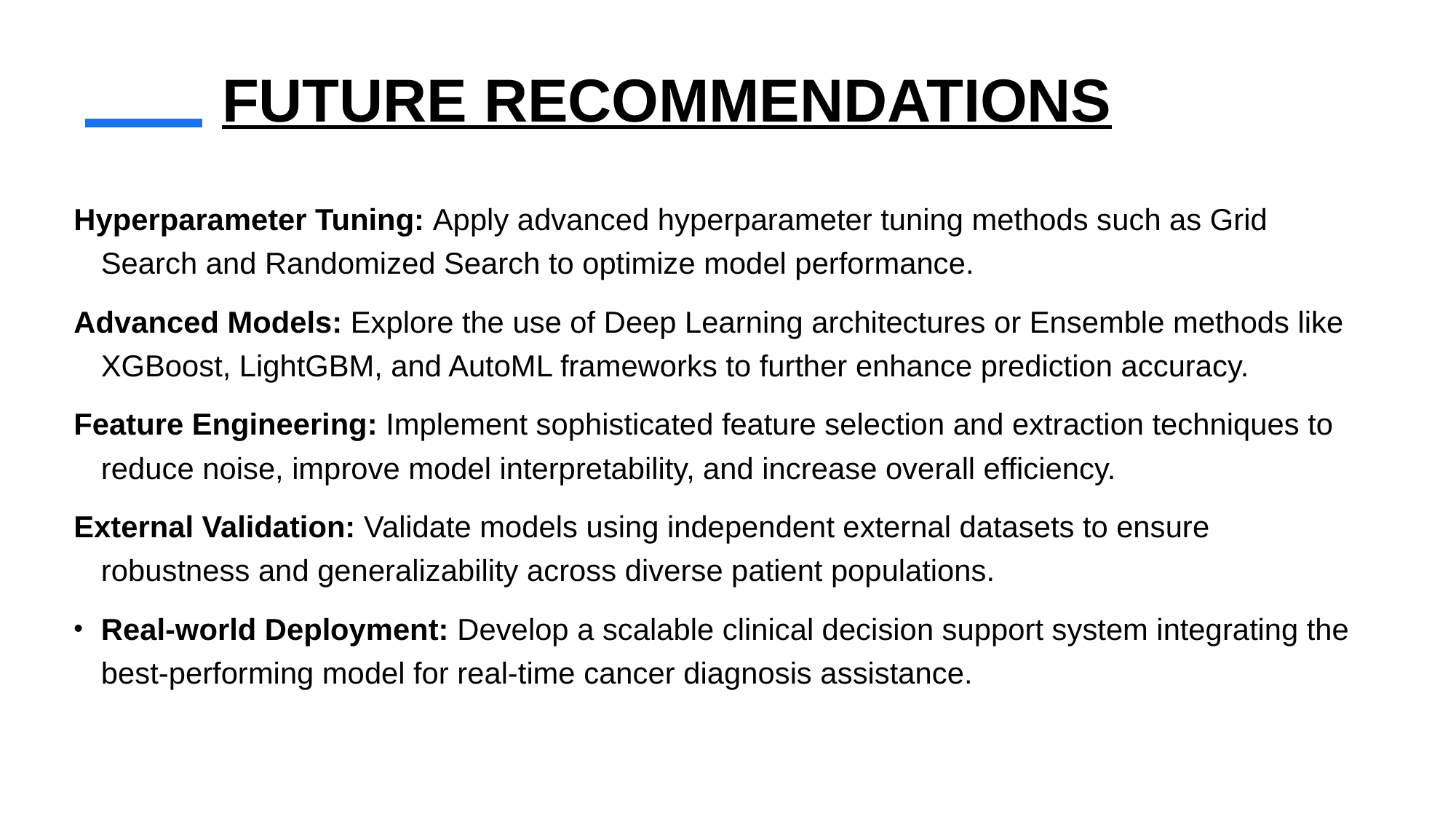

# FUTURE RECOMMENDATIONS
Hyperparameter Tuning: Apply advanced hyperparameter tuning methods such as Grid Search and Randomized Search to optimize model performance.
Advanced Models: Explore the use of Deep Learning architectures or Ensemble methods like XGBoost, LightGBM, and AutoML frameworks to further enhance prediction accuracy.
Feature Engineering: Implement sophisticated feature selection and extraction techniques to reduce noise, improve model interpretability, and increase overall efficiency.
External Validation: Validate models using independent external datasets to ensure robustness and generalizability across diverse patient populations.
Real-world Deployment: Develop a scalable clinical decision support system integrating the best-performing model for real-time cancer diagnosis assistance.